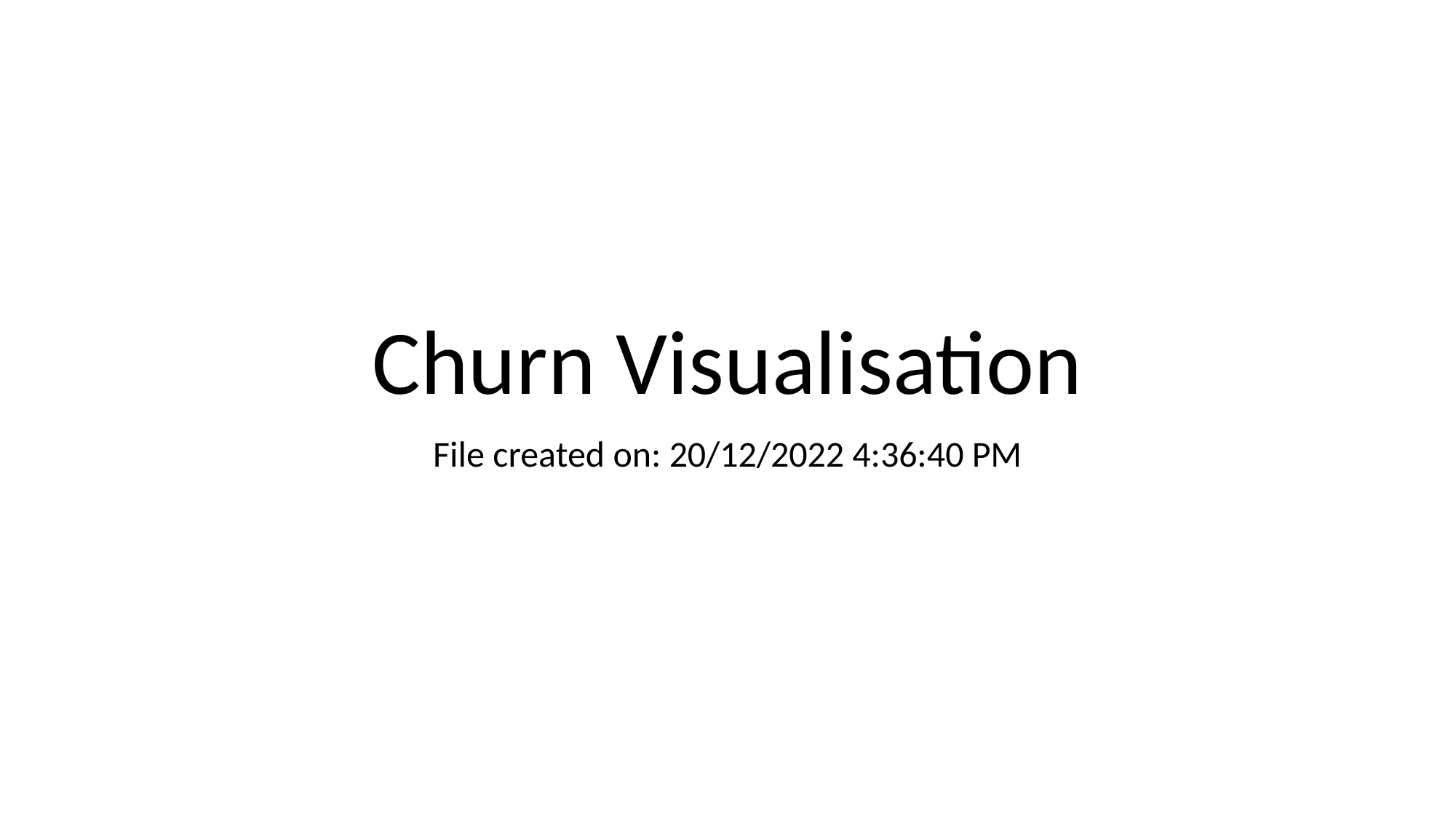

# Churn Visualisation
File created on: 20/12/2022 4:36:40 PM